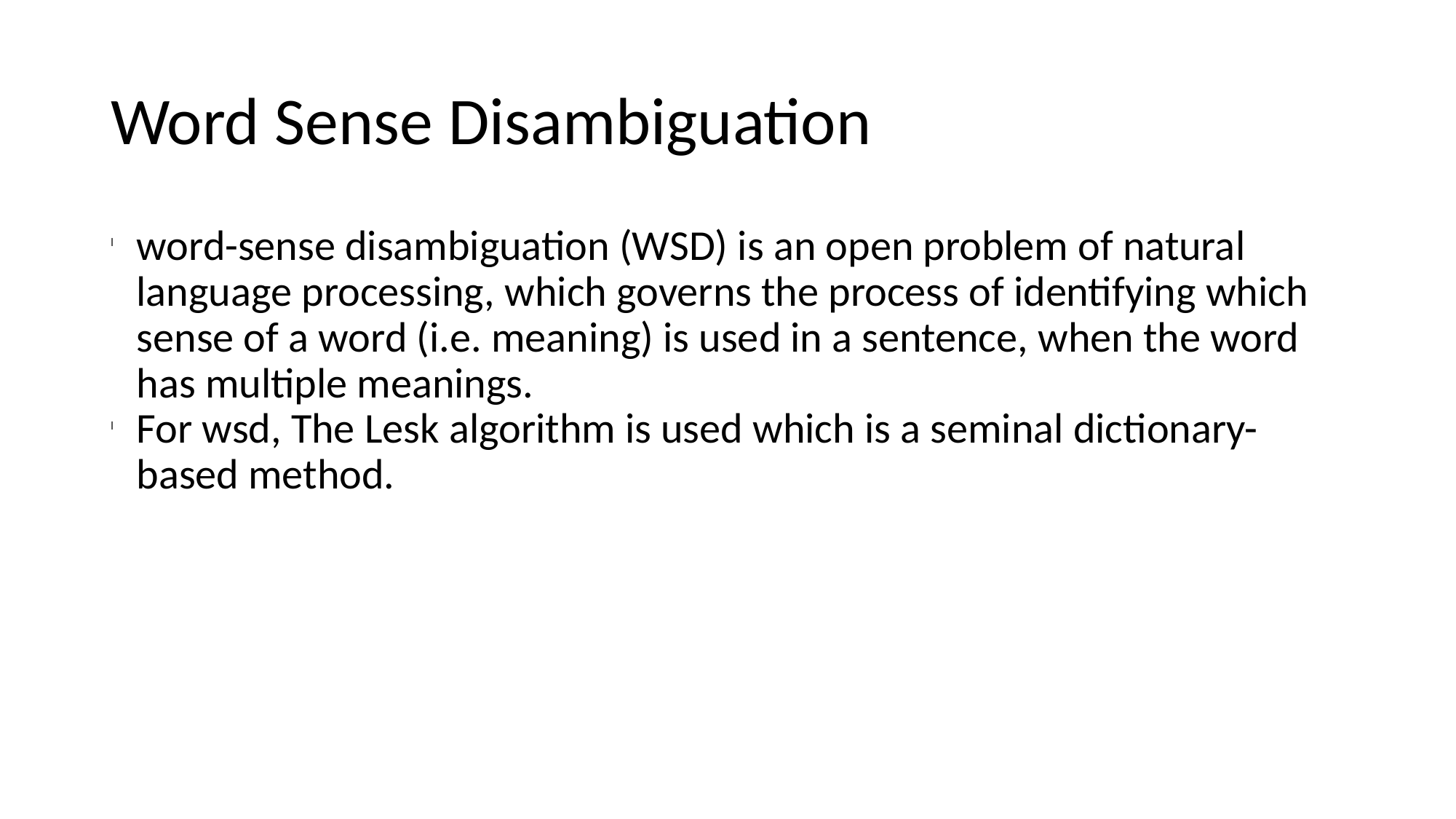

Word Sense Disambiguation
word-sense disambiguation (WSD) is an open problem of natural language processing, which governs the process of identifying which sense of a word (i.e. meaning) is used in a sentence, when the word has multiple meanings.
For wsd, The Lesk algorithm is used which is a seminal dictionary-based method.